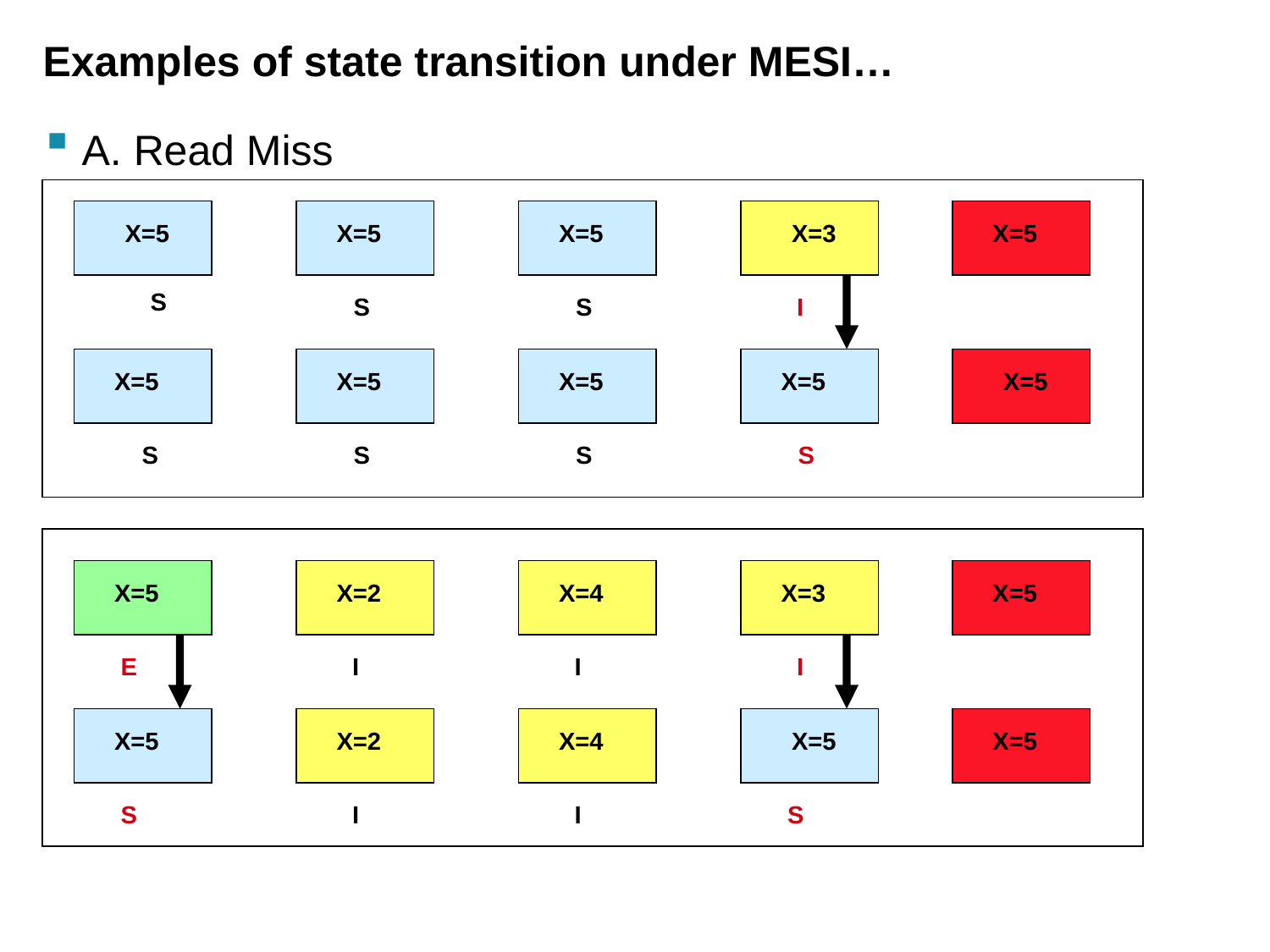

# Examples of state transition under MESI…
A. Read Miss

X=5
X=5
X=5
X=3
X=5
S
S
S
I

X=5
X=5
X=5
X=5
X=5
S
S
S
S

X=5
X=2
X=4
X=3
X=5

E
I
I
I

X=5
X=2
X=4
X=5
X=5
S
I
I
S